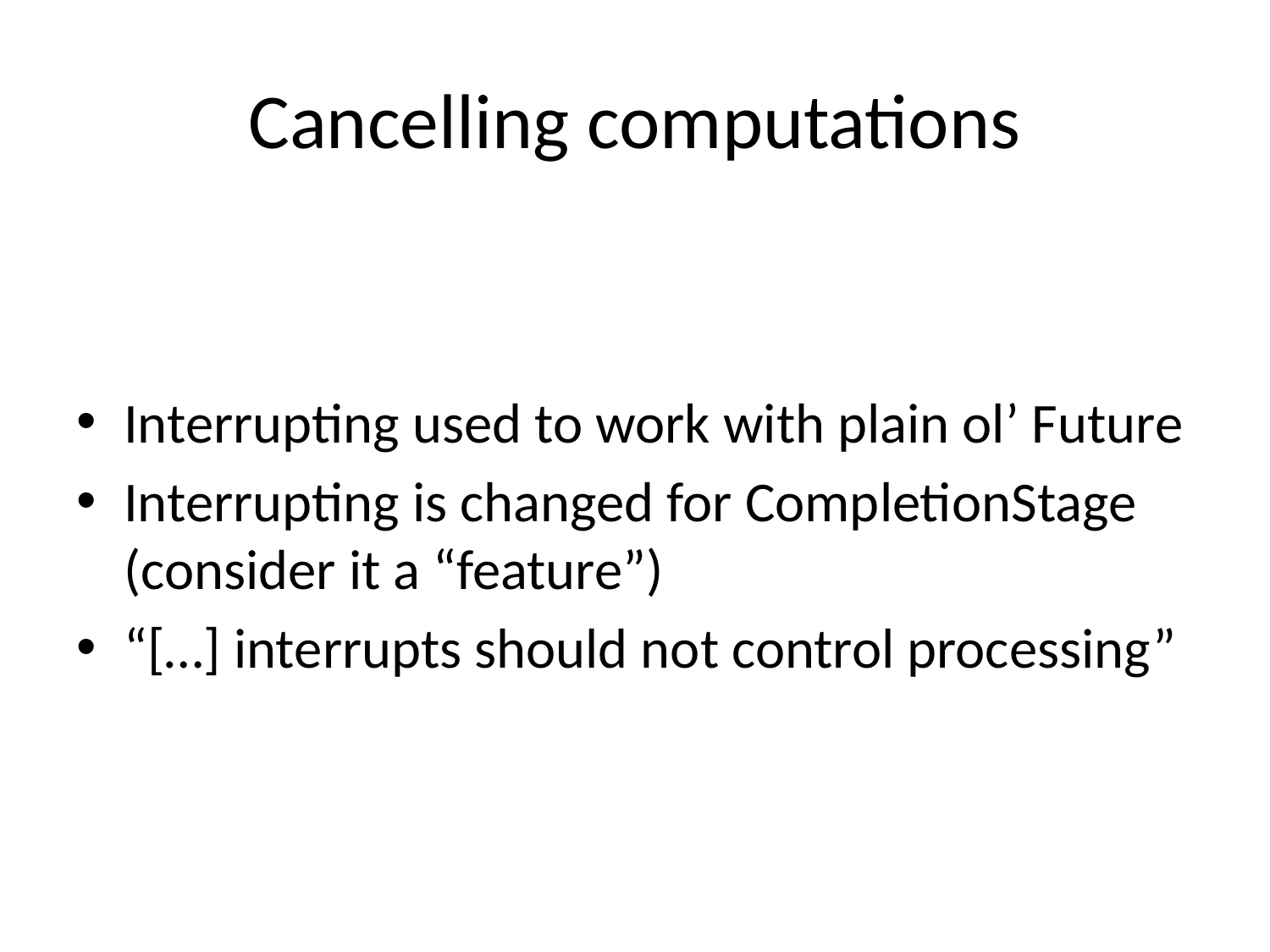

# Cancelling computations

Interrupting used to work with plain ol’ Future
Interrupting is changed for CompletionStage (consider it a “feature”)
“[…] interrupts should not control processing”